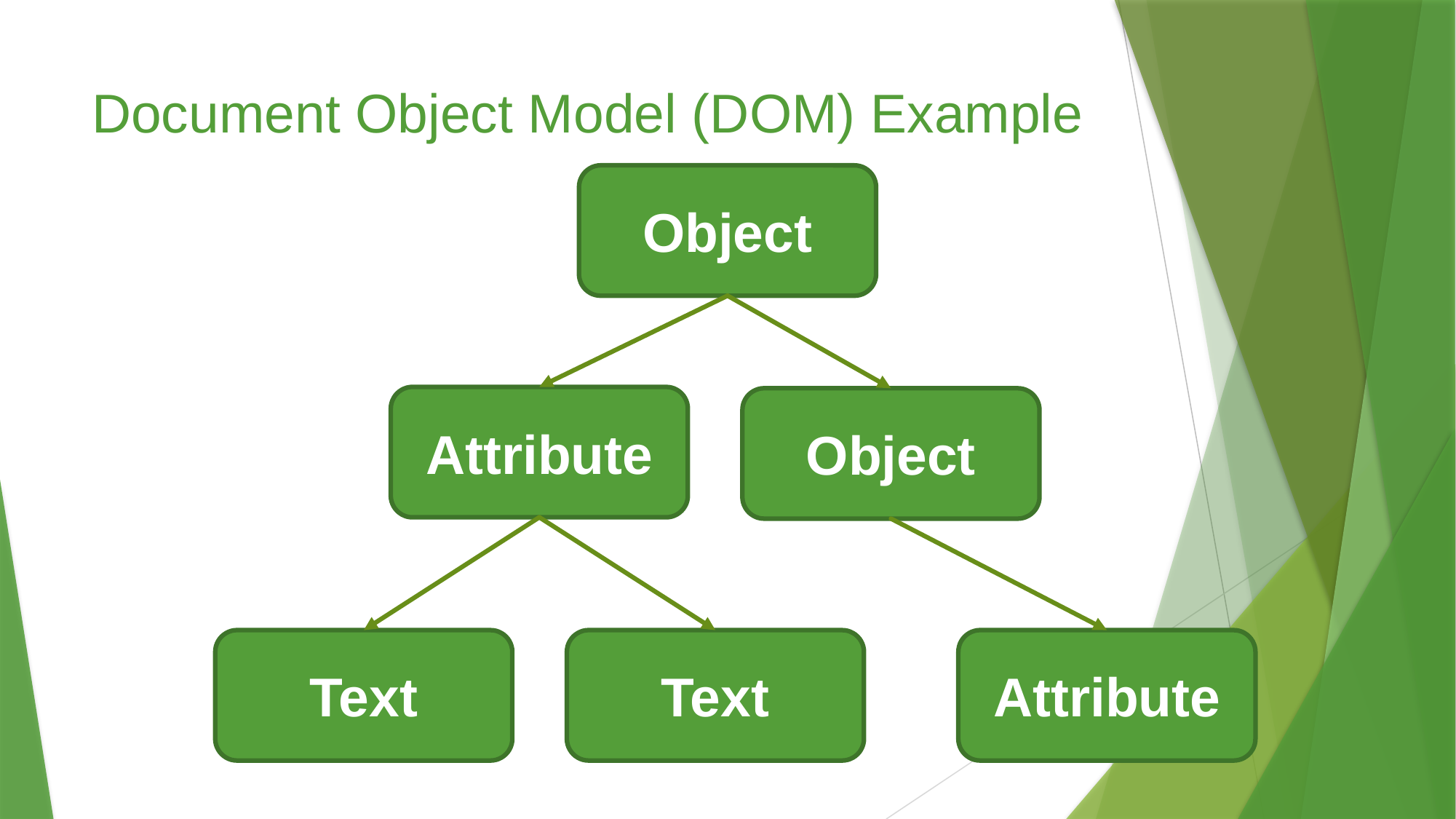

# Document Object Model (DOM) Example
Object
Attribute
Object
Text
Text
Attribute